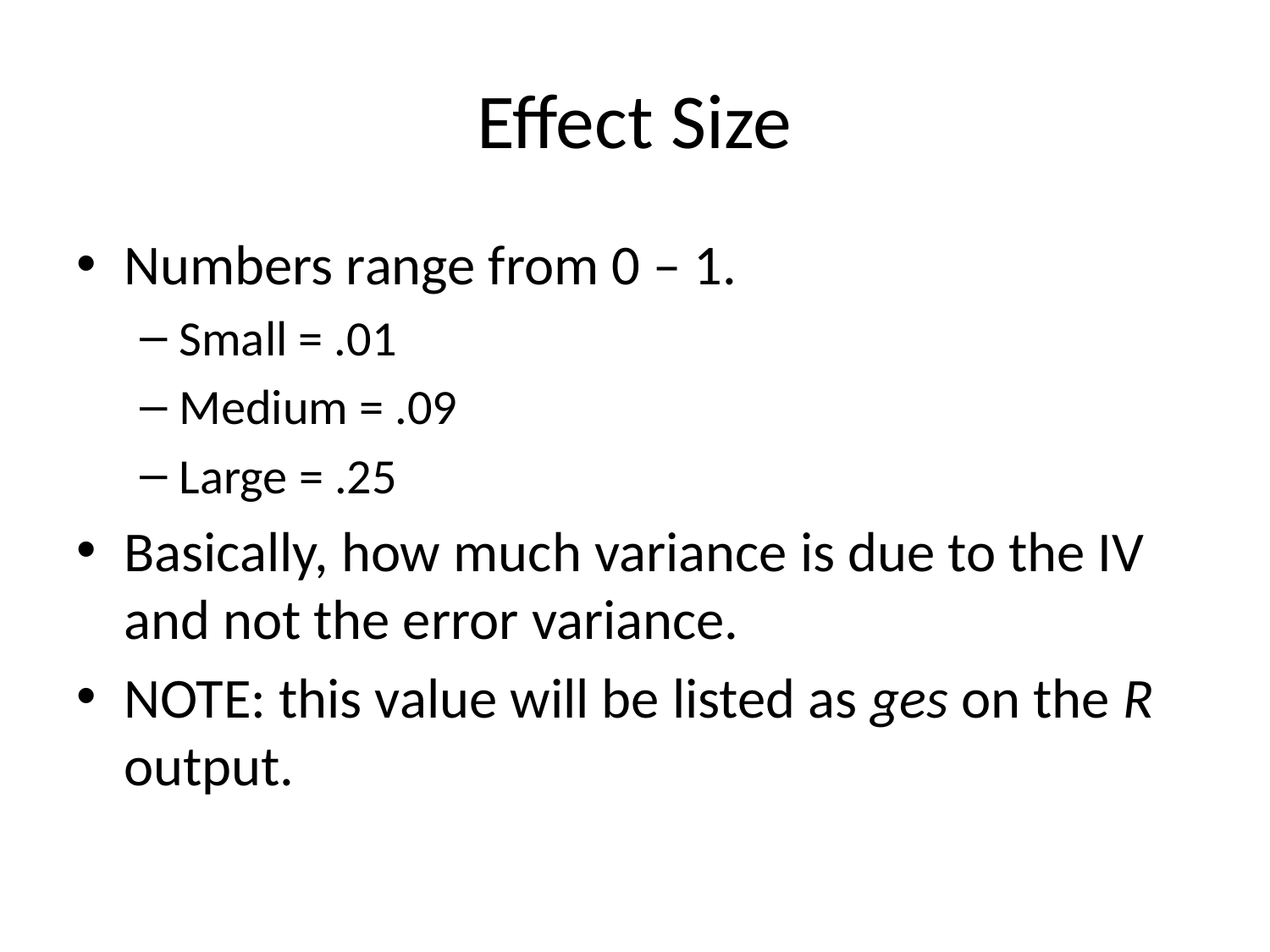

# Effect Size
Numbers range from 0 – 1.
Small = .01
Medium = .09
Large = .25
Basically, how much variance is due to the IV and not the error variance.
NOTE: this value will be listed as ges on the R output.